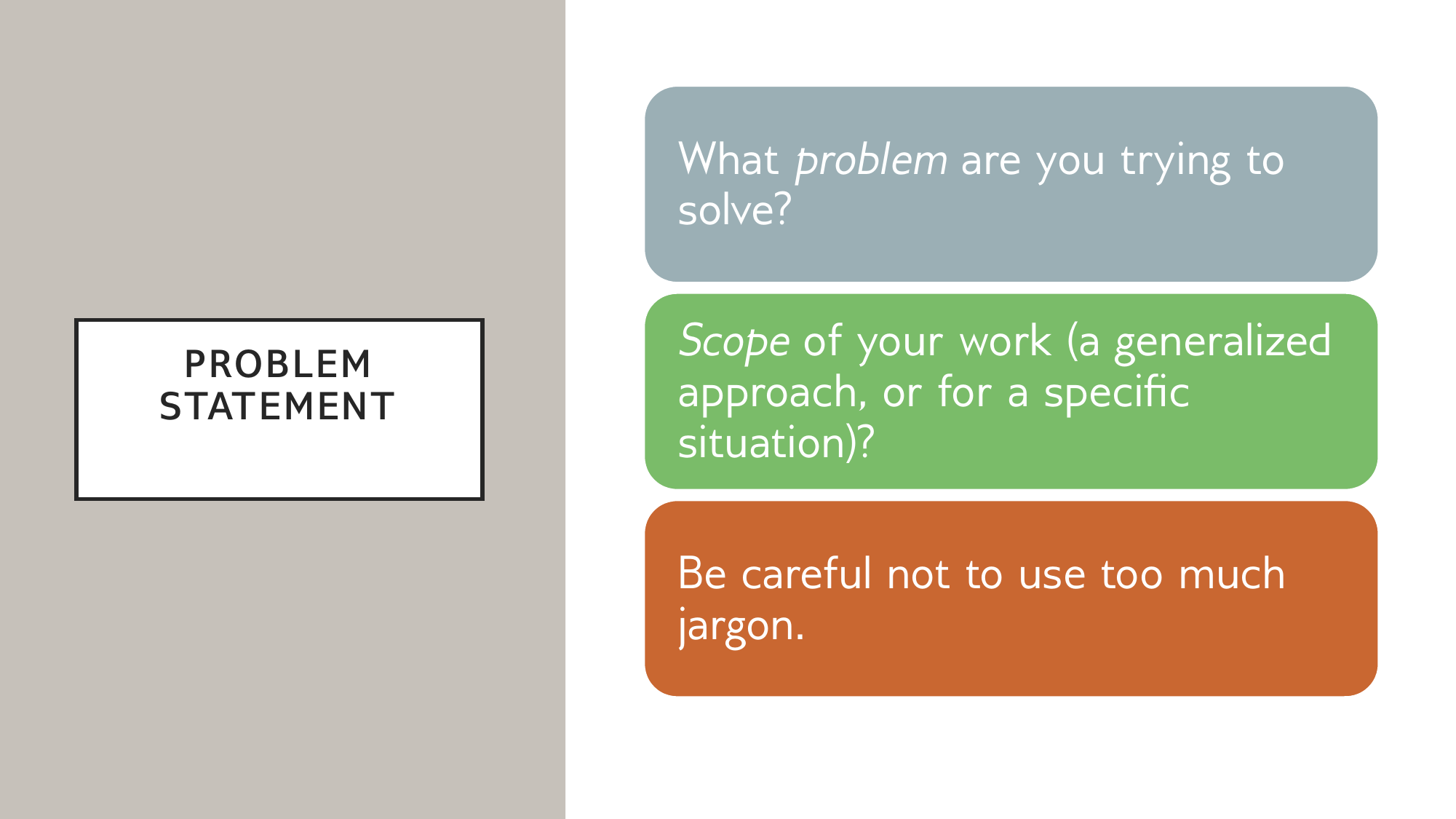

What problem are you trying to solve?
Scope of your work (a generalized approach, or for a specific situation)?
Be careful not to use too much jargon.
# Problem statement